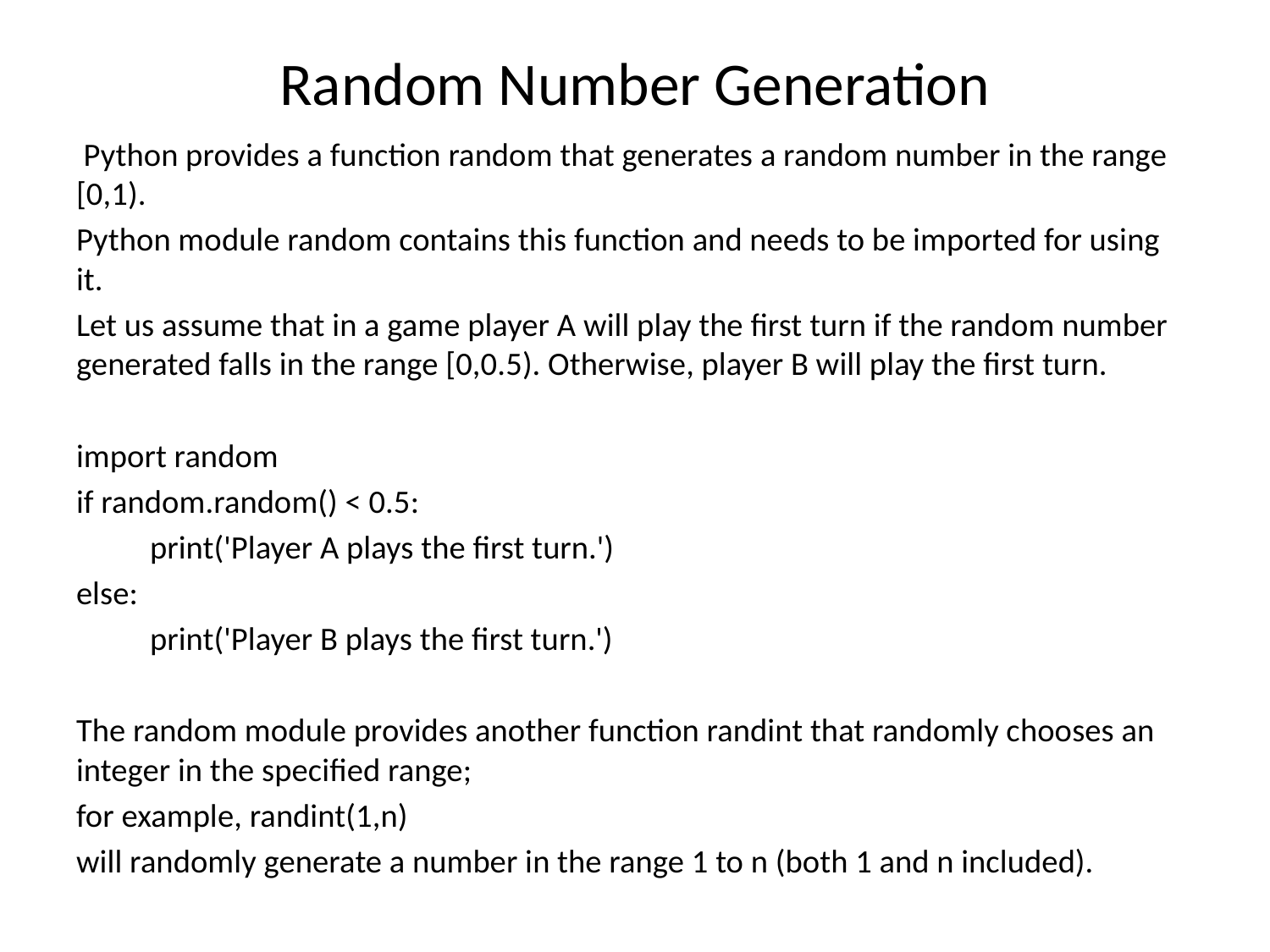

# Random Number Generation
 Python provides a function random that generates a random number in the range [0,1).
Python module random contains this function and needs to be imported for using it.
Let us assume that in a game player A will play the first turn if the random number generated falls in the range [0,0.5). Otherwise, player B will play the first turn.

import random
if random.random() < 0.5:
	print('Player A plays the first turn.')
else:
	print('Player B plays the first turn.')

The random module provides another function randint that randomly chooses an integer in the specified range;
for example, randint(1,n)
will randomly generate a number in the range 1 to n (both 1 and n included).